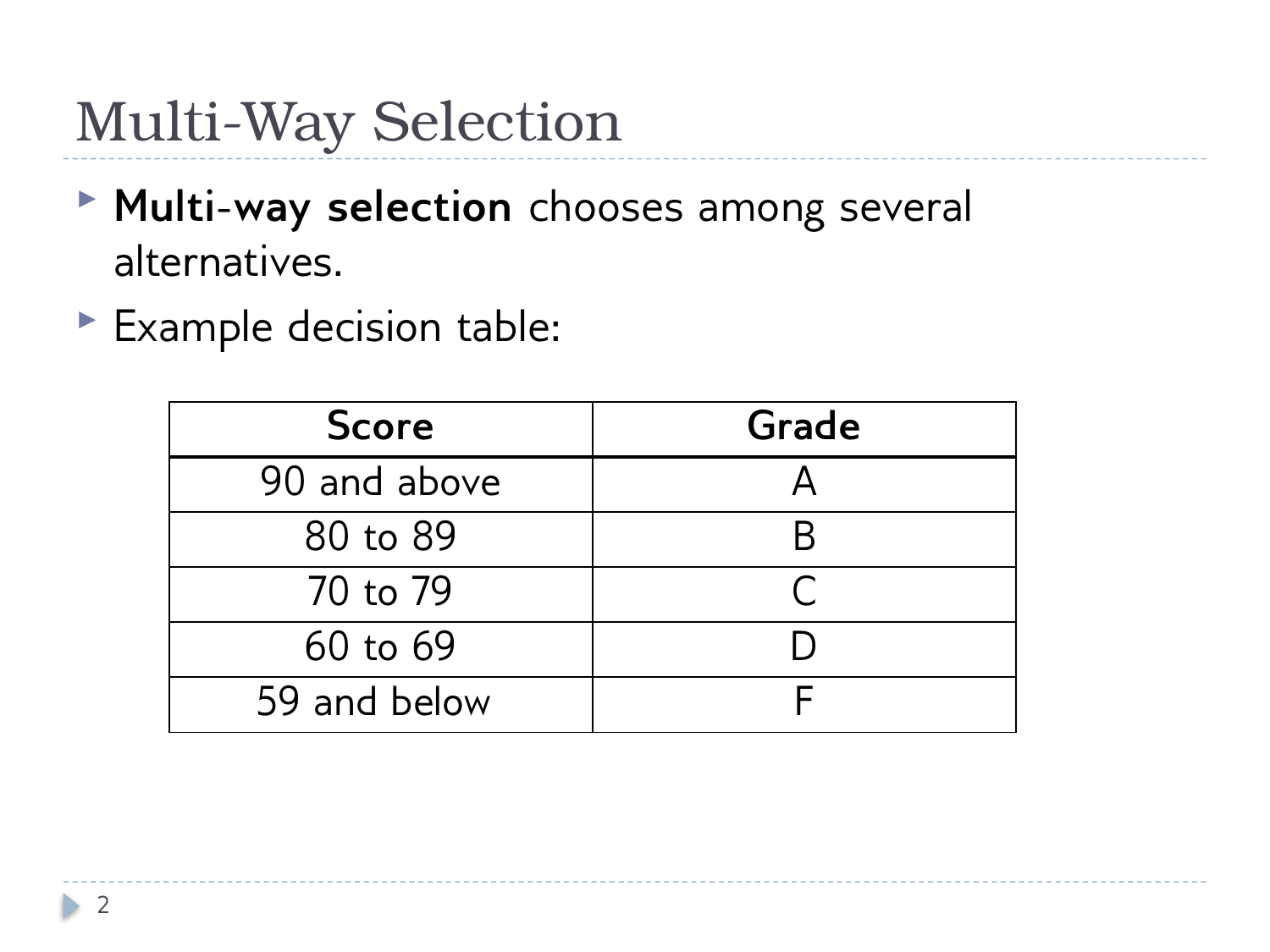

# Multi-Way Selection
Multi-way selection chooses among several alternatives.
Example decision table:

| Score | Grade |
| --- | --- |
| 90 and above | A |
| 80 to 89 | B |
| 70 to 79 | C |
| 60 to 69 | D |
| 59 and below | F |
2